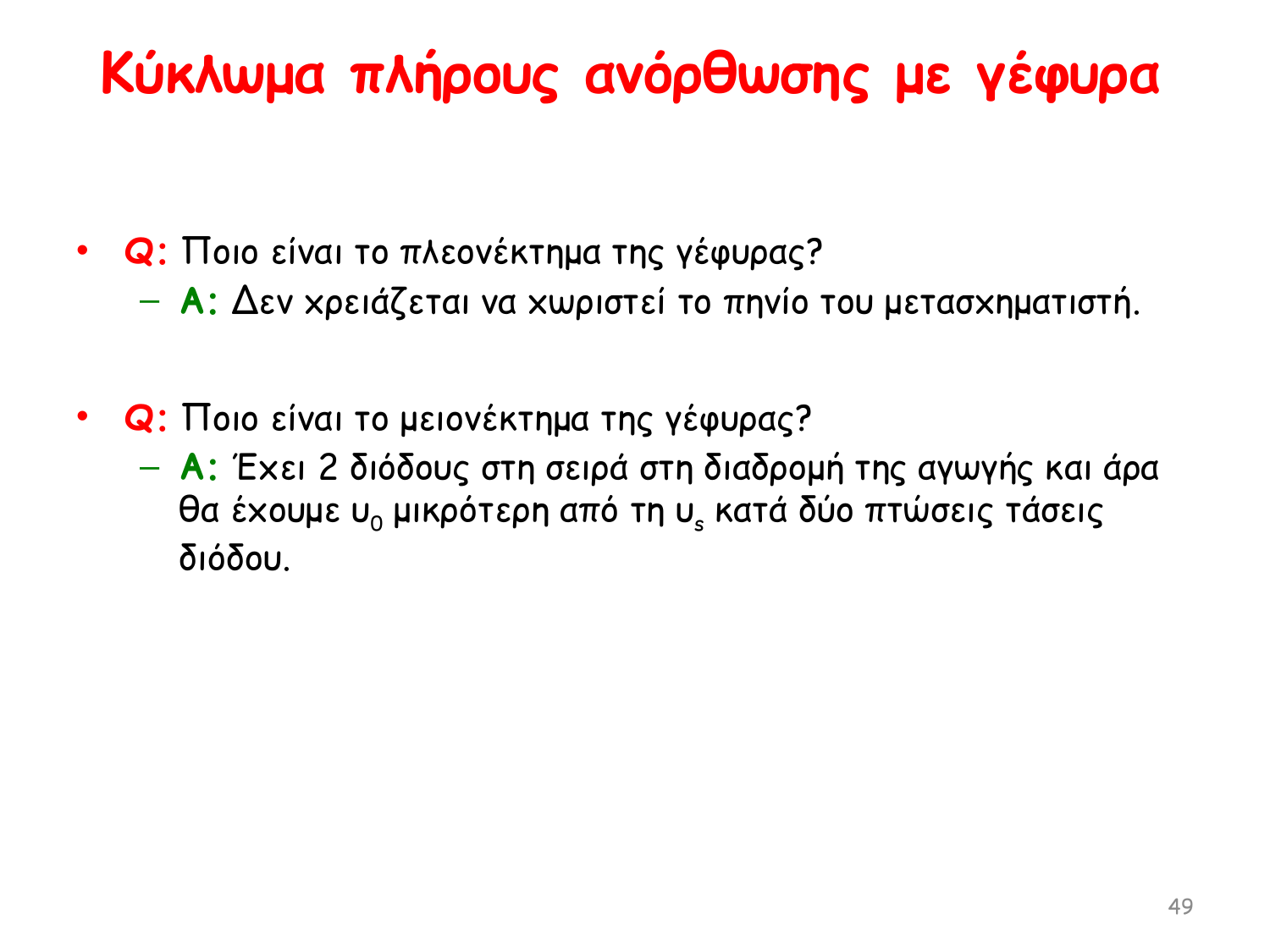

# Κύκλωμα πλήρους ανόρθωσης με γέφυρα
Q: Ποιο είναι το πλεονέκτημα της γέφυρας?
A: Δεν χρειάζεται να χωριστεί το πηνίο του μετασχηματιστή.

Q: Ποιο είναι το μειονέκτημα της γέφυρας?
A: Έχει 2 διόδους στη σειρά στη διαδρομή της αγωγής και άρα θα έχουμε υ0 μικρότερη από τη υs κατά δύο πτώσεις τάσεις διόδου.
49